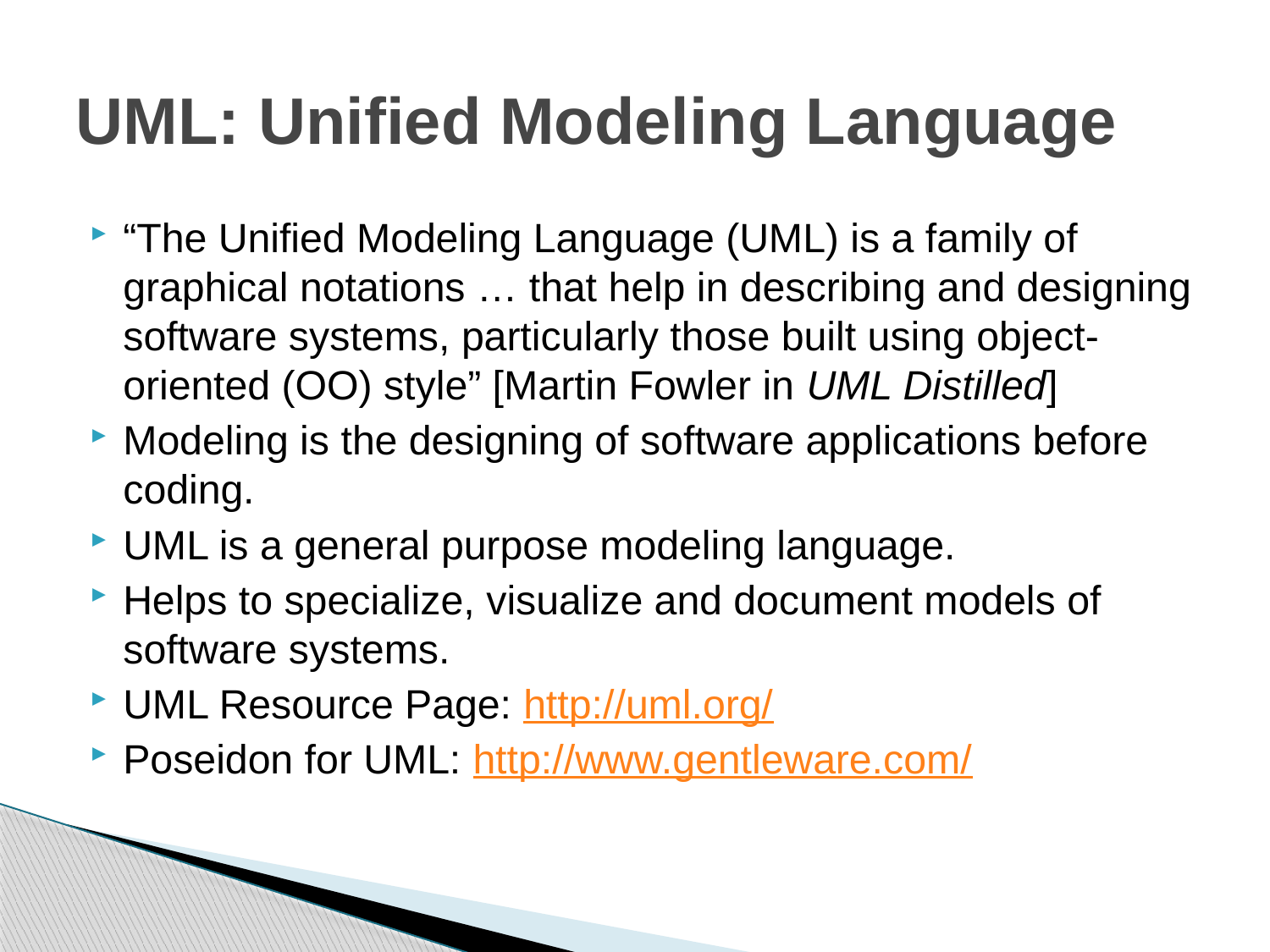

# UML: Unified Modeling Language
“The Unified Modeling Language (UML) is a family of graphical notations … that help in describing and designing software systems, particularly those built using object-oriented (OO) style” [Martin Fowler in UML Distilled]
Modeling is the designing of software applications before coding.
UML is a general purpose modeling language.
Helps to specialize, visualize and document models of software systems.
UML Resource Page: http://uml.org/
Poseidon for UML: http://www.gentleware.com/